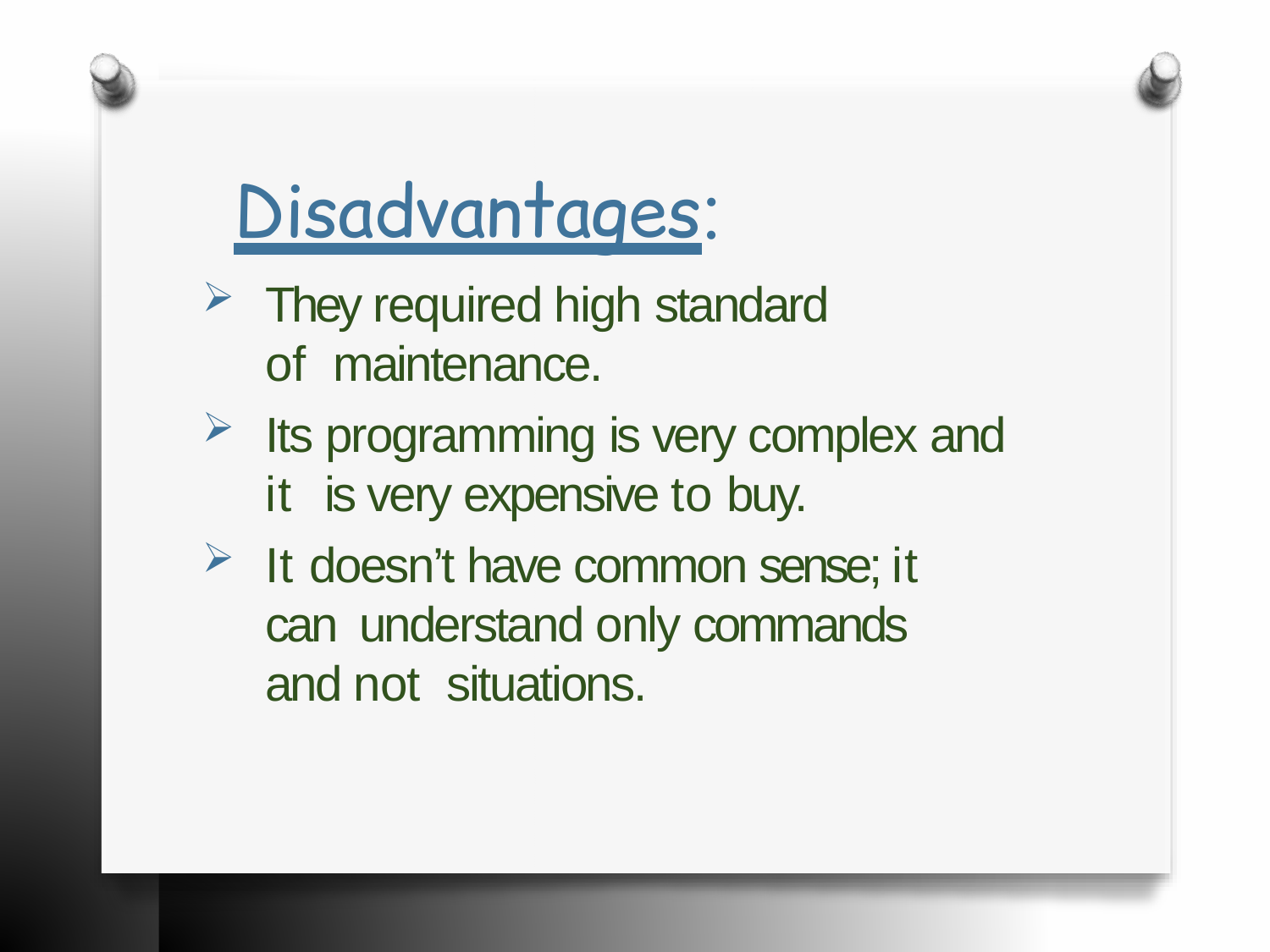

# Disadvantages:
They required high standard of  maintenance.
Its programming is very complex and it  is very expensive to buy.
It doesn’t have common sense; it can  understand only commands and not  situations.